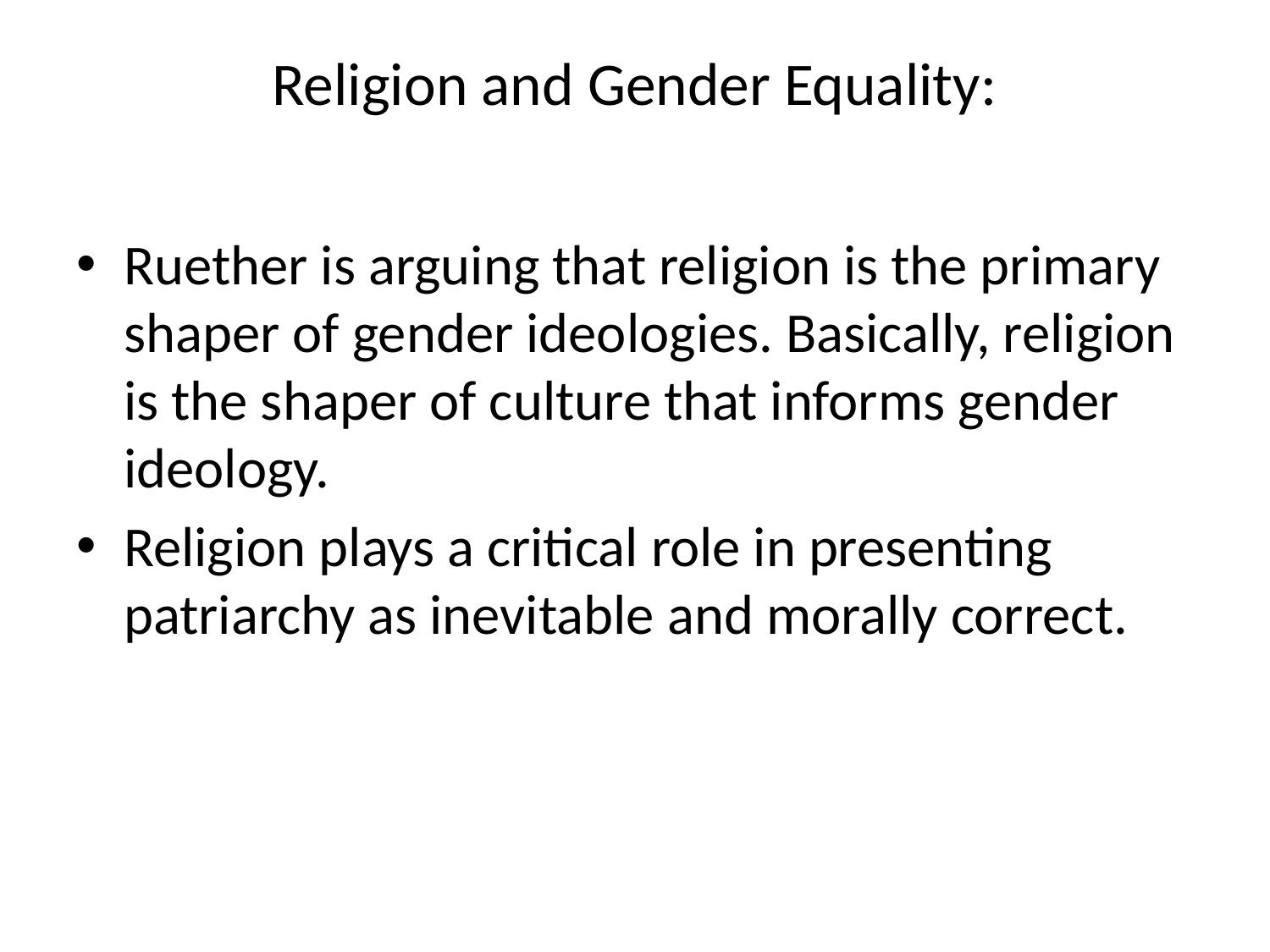

# Religion and Gender Equality:
Ruether is arguing that religion is the primary shaper of gender ideologies. Basically, religion is the shaper of culture that informs gender ideology.
Religion plays a critical role in presenting patriarchy as inevitable and morally correct.